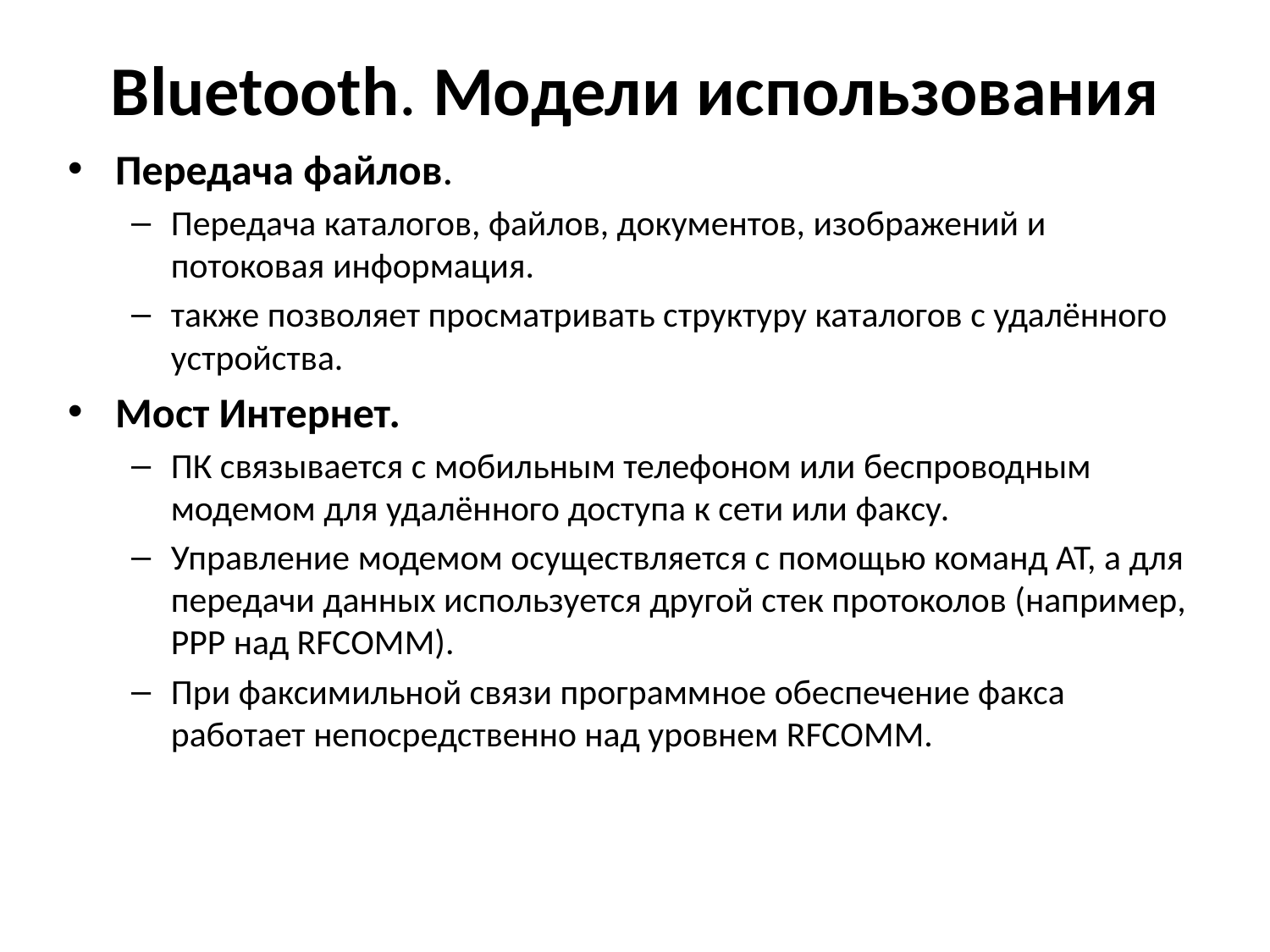

# Bluetooth. Модели использования
Передача файлов.
Передача каталогов, файлов, документов, изображений и потоковая информация.
также позволяет просматривать структуру каталогов с удалённого устройства.
Мост Интернет.
ПК связывается с мобильным телефоном или беспроводным модемом для удалённого доступа к сети или факсу.
Управление модемом осуществляется с помощью команд AT, а для передачи данных используется другой стек протоколов (например, PPP над RFCOMM).
При факсимильной связи программное обеспечение факса работает непосредственно над уровнем RFCOMM.